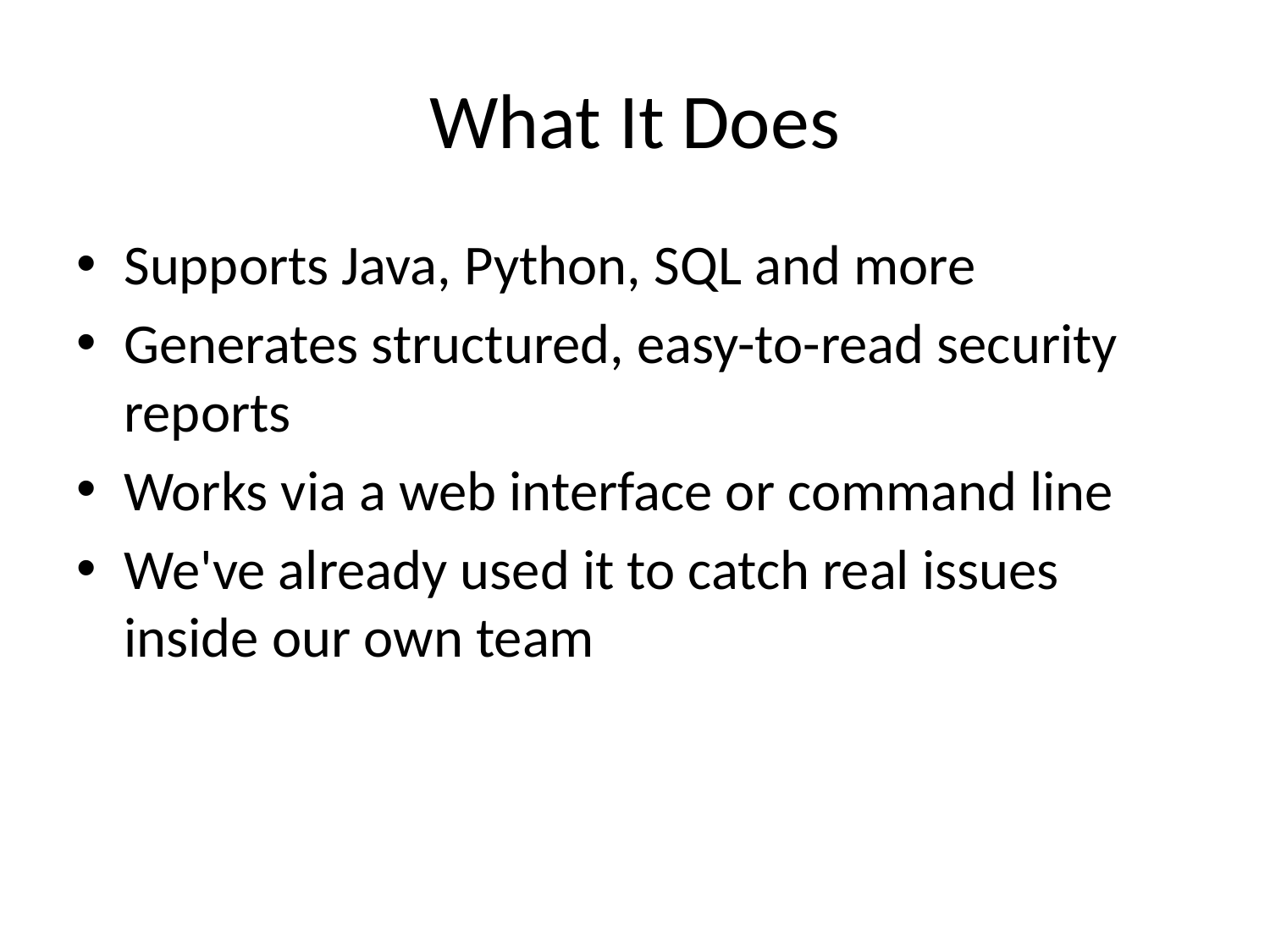

# What It Does
Supports Java, Python, SQL and more
Generates structured, easy-to-read security reports
Works via a web interface or command line
We've already used it to catch real issues inside our own team